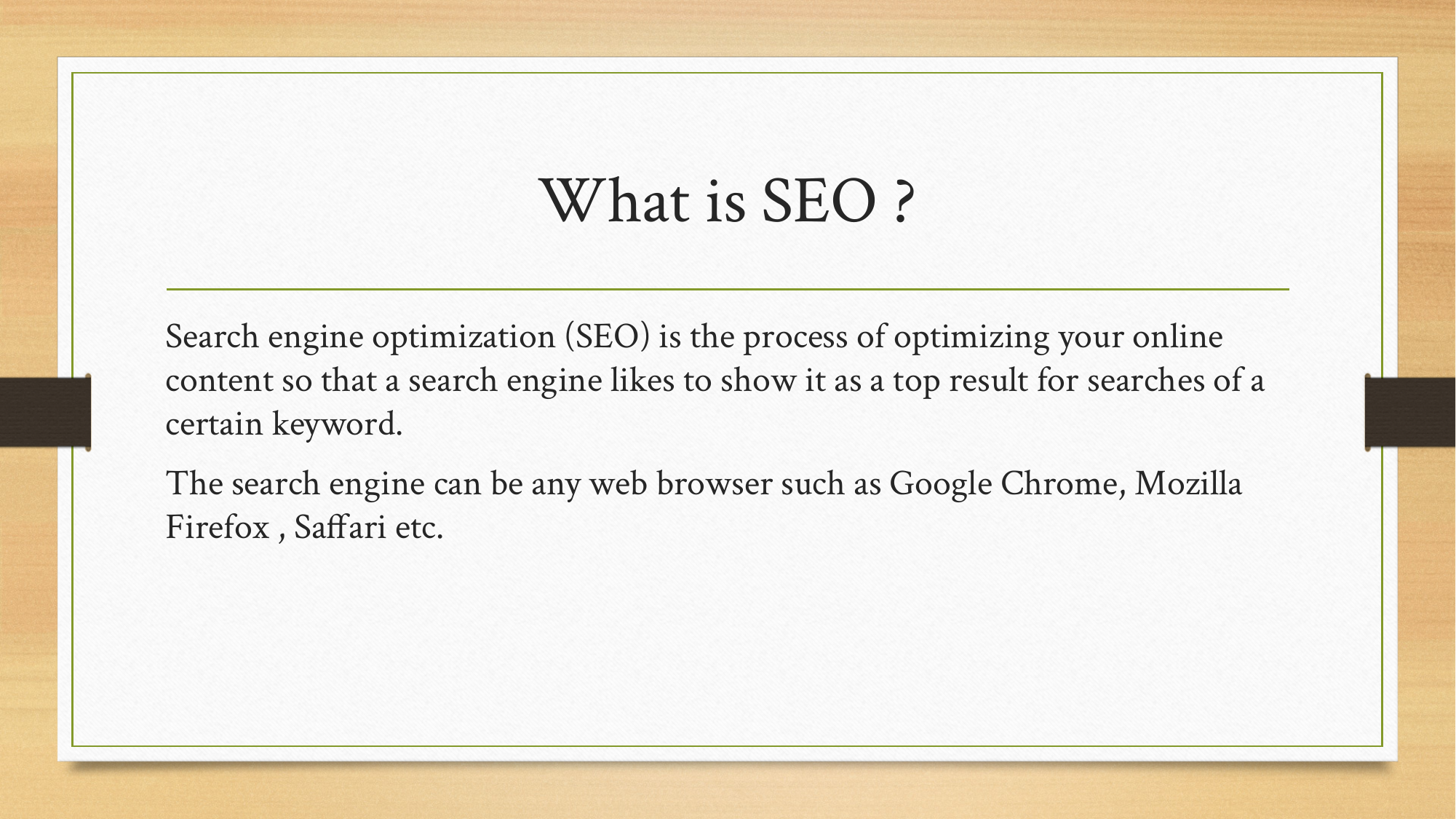

# What is SEO ?
Search engine optimization (SEO) is the process of optimizing your online content so that a search engine likes to show it as a top result for searches of a certain keyword.
The search engine can be any web browser such as Google Chrome, Mozilla Firefox , Saffari etc.